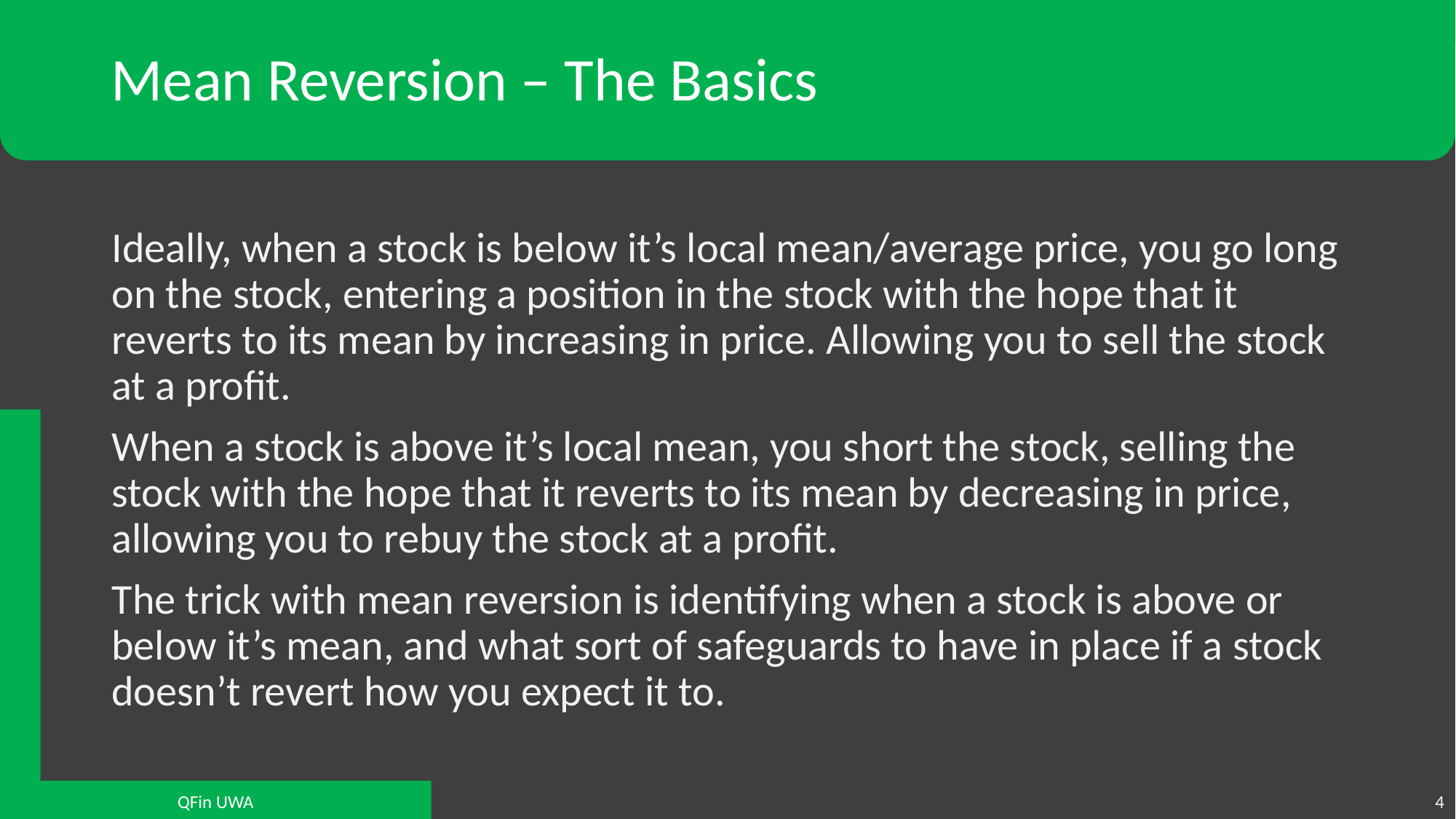

# Mean Reversion – The Basics
Ideally, when a stock is below it’s local mean/average price, you go long on the stock, entering a position in the stock with the hope that it reverts to its mean by increasing in price. Allowing you to sell the stock at a profit.
When a stock is above it’s local mean, you short the stock, selling the stock with the hope that it reverts to its mean by decreasing in price, allowing you to rebuy the stock at a profit.
The trick with mean reversion is identifying when a stock is above or below it’s mean, and what sort of safeguards to have in place if a stock doesn’t revert how you expect it to.